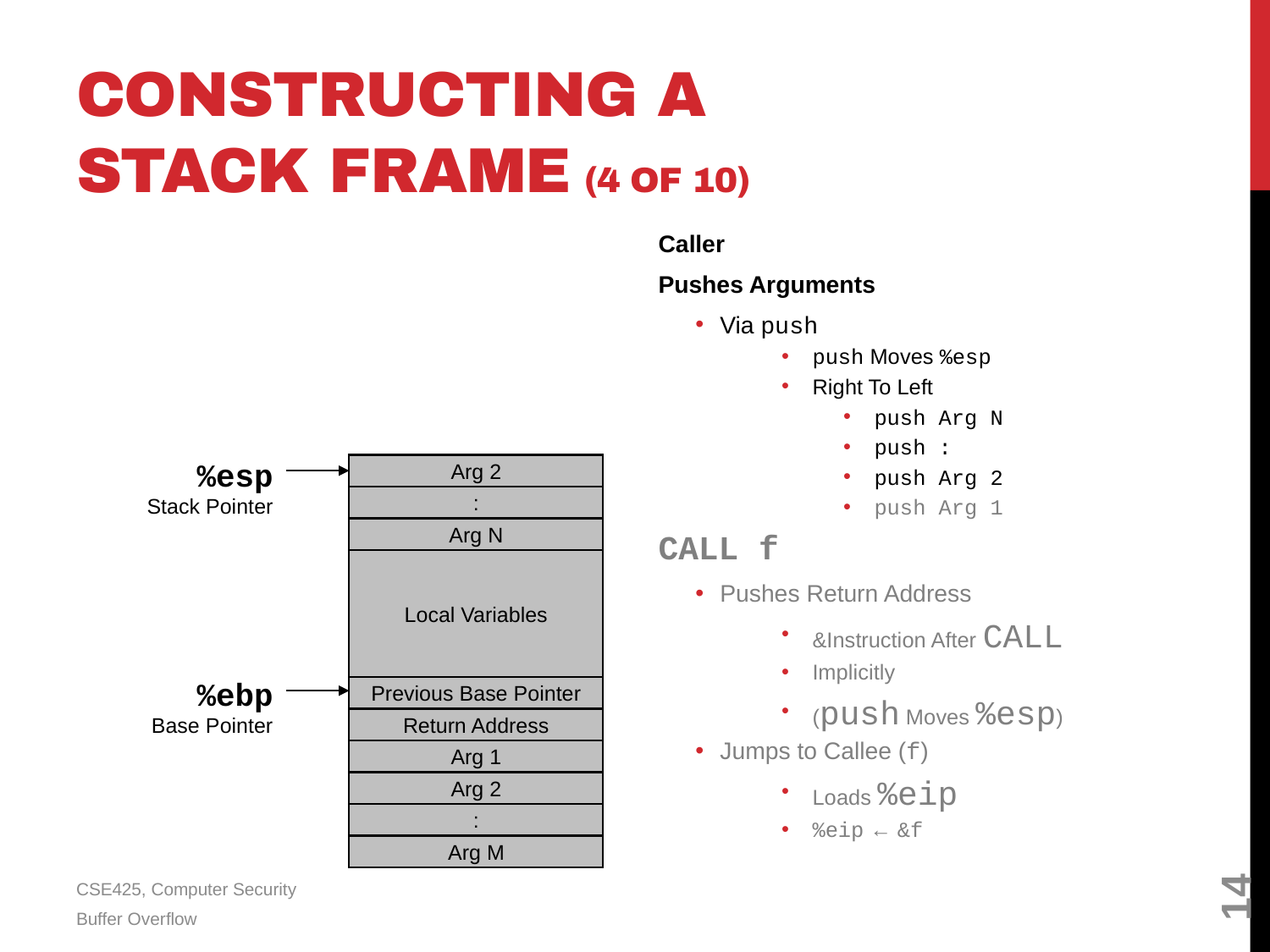

# Constructing A Stack Frame	(4 of 10)
Caller
Pushes Arguments
Via push
push Moves %esp
Right To Left
push Arg N
push :
push Arg 2
push Arg 1
CALL f
Pushes Return Address
&Instruction After CALL
Implicitly
(push Moves %esp)
Jumps to Callee (f)
Loads %eip
%eip ← &f
%esp
Stack Pointer

Arg 2
:
Arg N
Local Variables
%ebp
Base Pointer

Previous Base Pointer
Return Address
Arg 1
Arg 2
:
Arg M
14
CSE425, Computer Security
Buffer Overflow